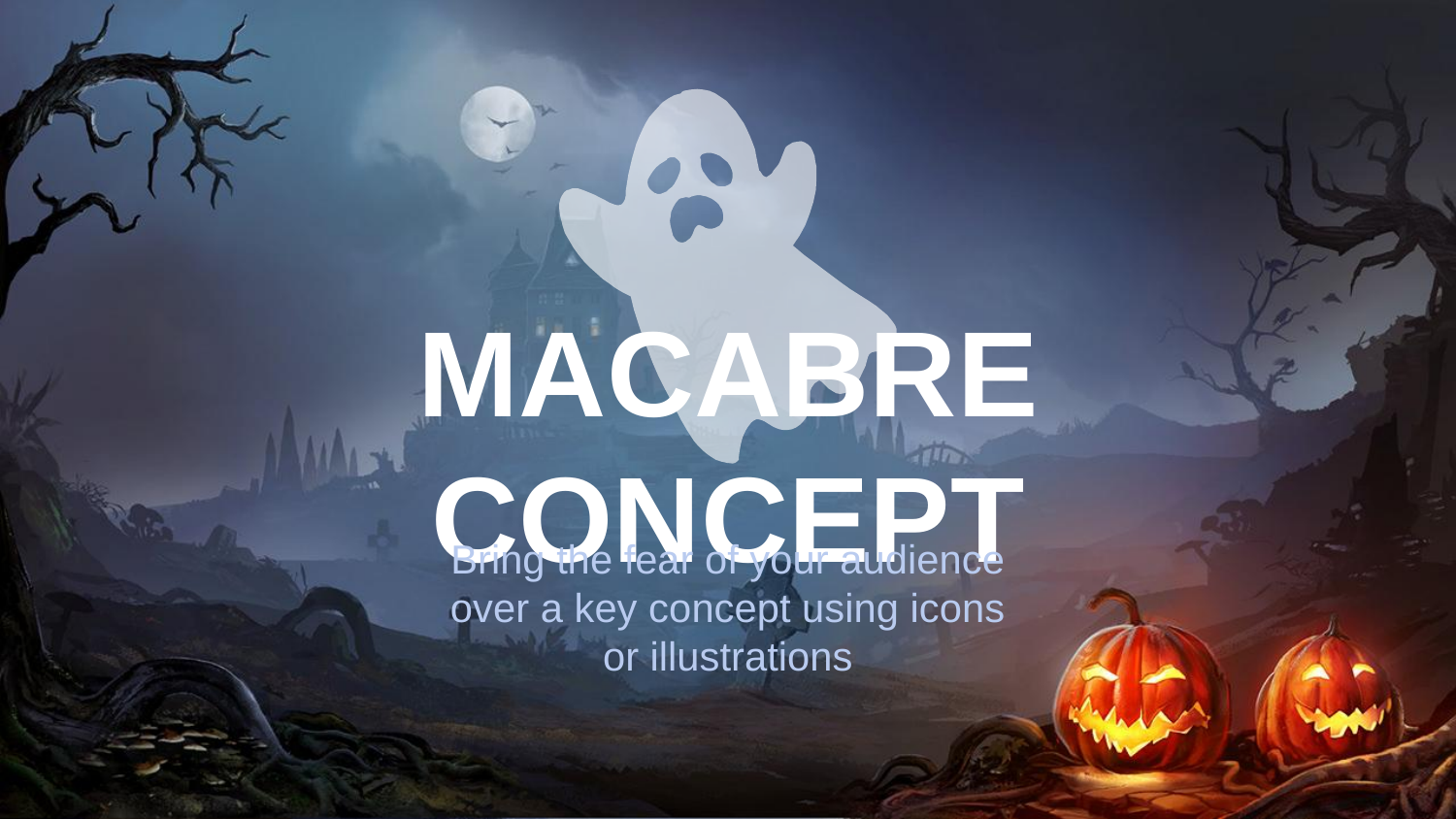

MACABRE CONCEPT
Bring the fear of your audience over a key concept using icons or illustrations